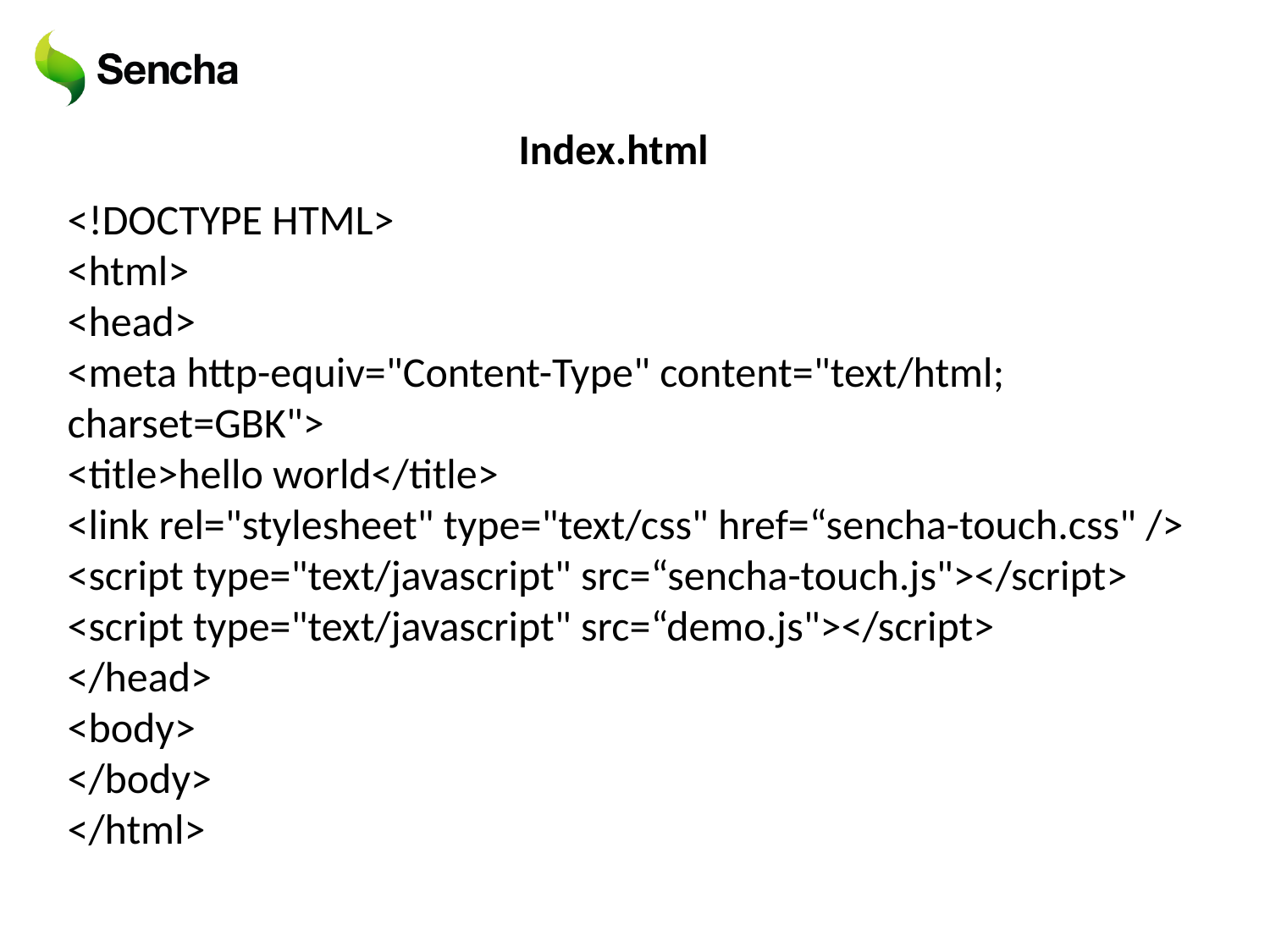

Index.html
<!DOCTYPE HTML>
<html>
<head>
<meta http-equiv="Content-Type" content="text/html; charset=GBK">
<title>hello world</title>
<link rel="stylesheet" type="text/css" href=“sencha-touch.css" />
<script type="text/javascript" src=“sencha-touch.js"></script>
<script type="text/javascript" src=“demo.js"></script>
</head>
<body>
</body>
</html>